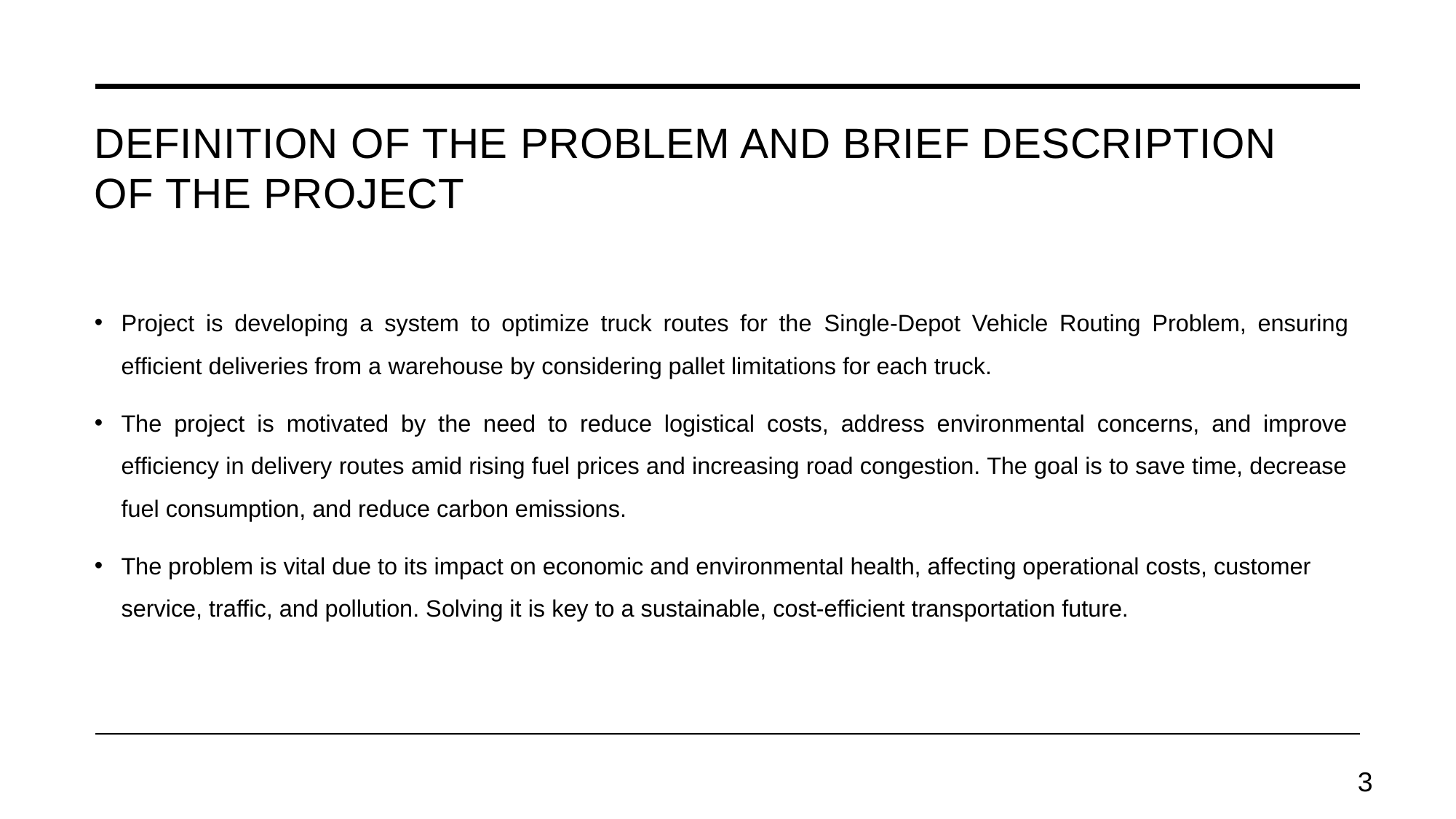

# DefInItIon of the Problem AND BrIef DescrIptIon of the Project
Project is developing a system to optimize truck routes for the Single-Depot Vehicle Routing Problem, ensuring efficient deliveries from a warehouse by considering pallet limitations for each truck.
The project is motivated by the need to reduce logistical costs, address environmental concerns, and improve efficiency in delivery routes amid rising fuel prices and increasing road congestion. The goal is to save time, decrease fuel consumption, and reduce carbon emissions.
The problem is vital due to its impact on economic and environmental health, affecting operational costs, customer service, traffic, and pollution. Solving it is key to a sustainable, cost-efficient transportation future.

3